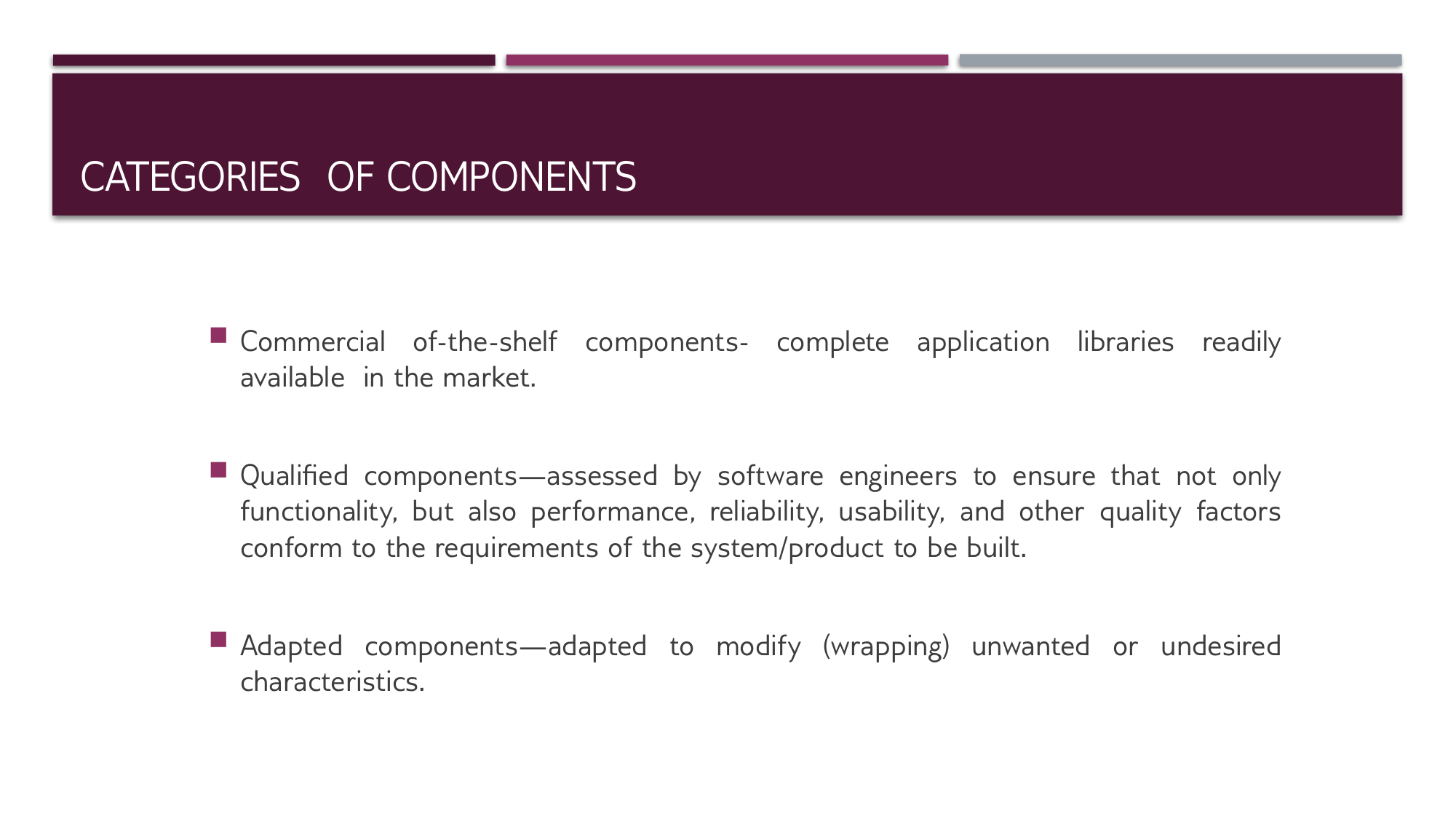

# Categories  Of Components

Commercial of-the-shelf components- complete application libraries readily available  in the market.

Qualified components—assessed by software engineers to ensure that not only functionality, but also performance, reliability, usability, and other quality factors conform to the requirements of the system/product to be built.

Adapted components—adapted to modify (wrapping) unwanted or undesired characteristics.